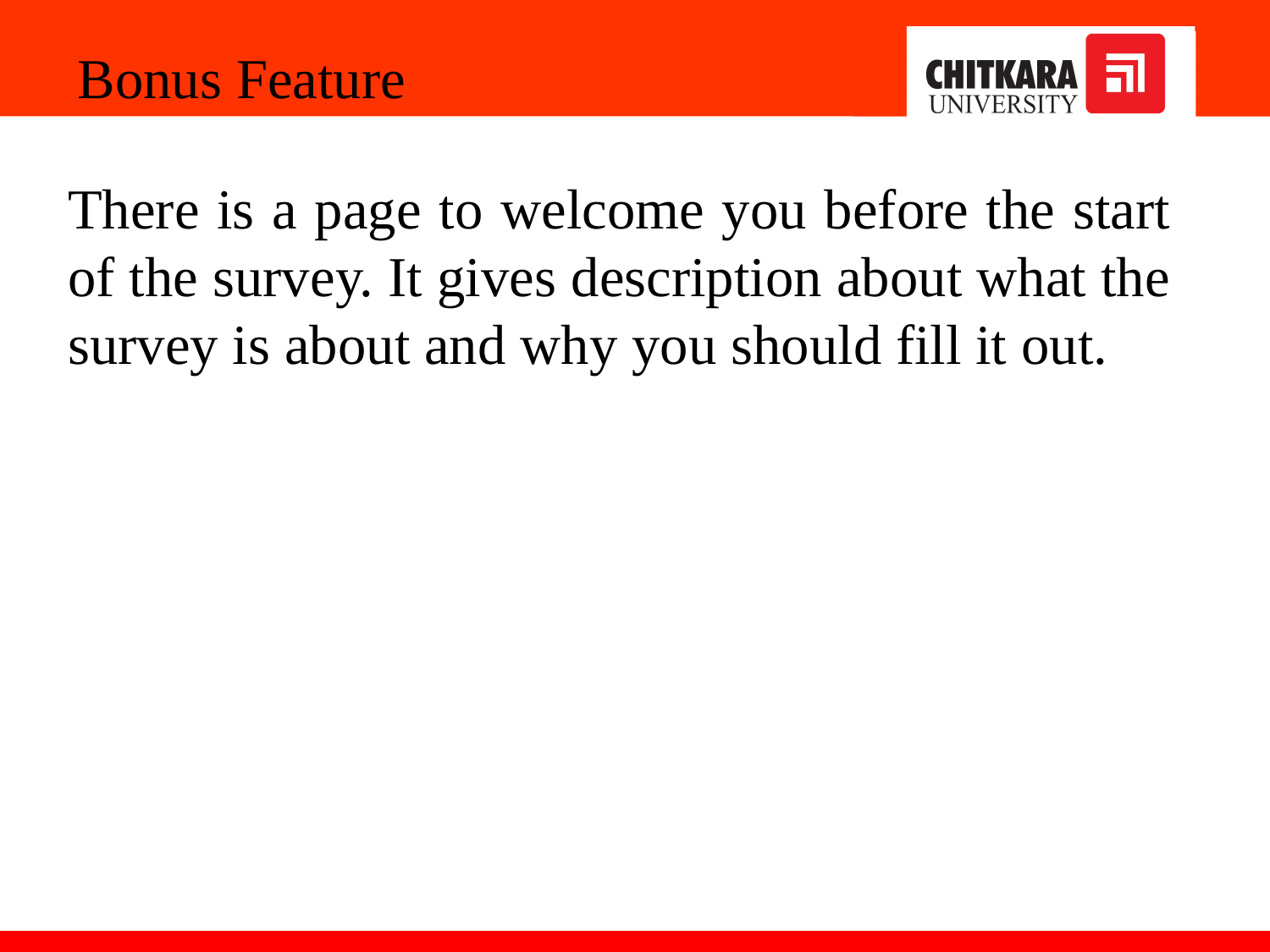

Bonus Feature
There is a page to welcome you before the start of the survey. It gives description about what the survey is about and why you should fill it out.